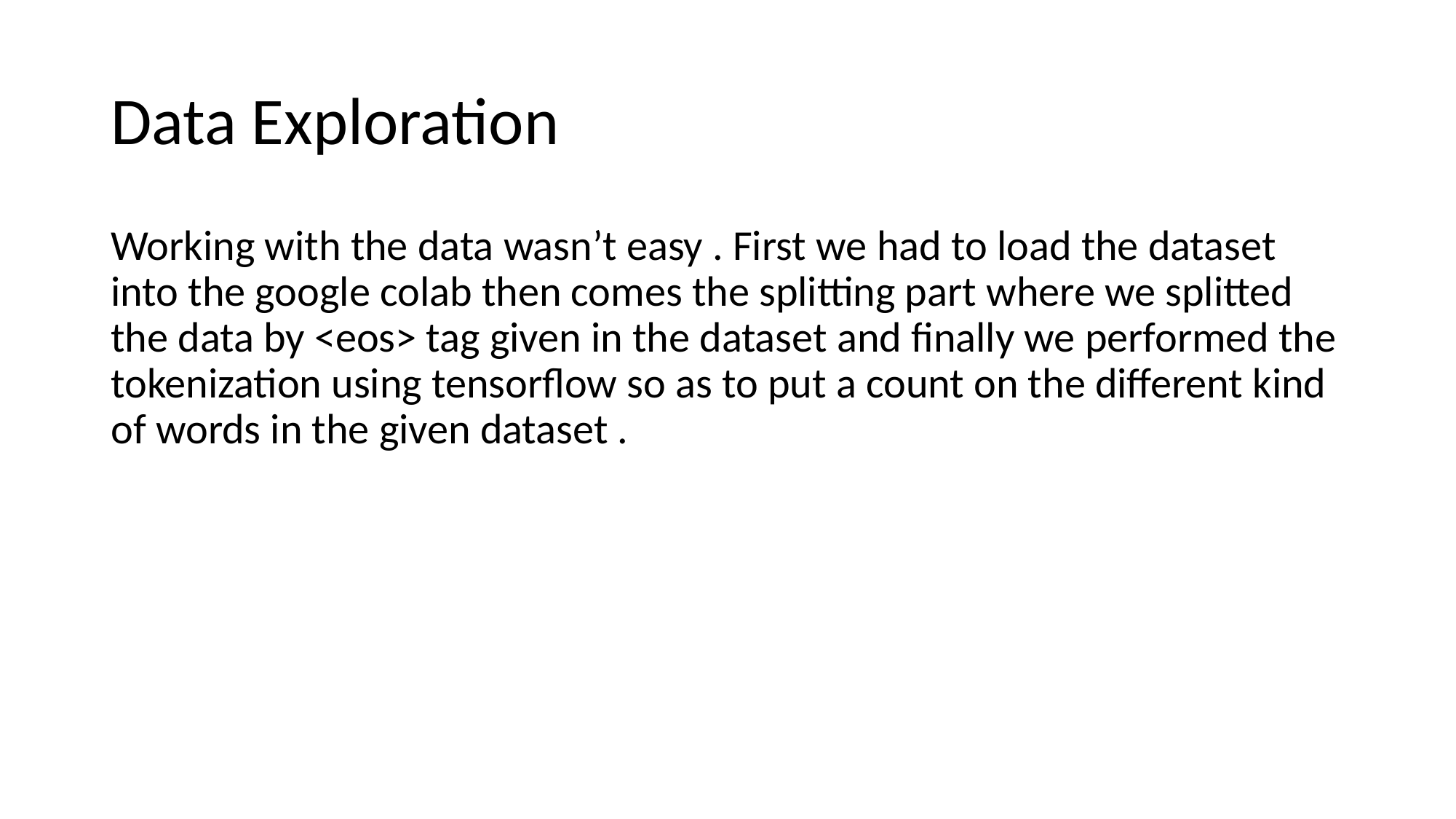

# Data Exploration
Working with the data wasn’t easy . First we had to load the dataset into the google colab then comes the splitting part where we splitted the data by <eos> tag given in the dataset and finally we performed the tokenization using tensorflow so as to put a count on the different kind of words in the given dataset .